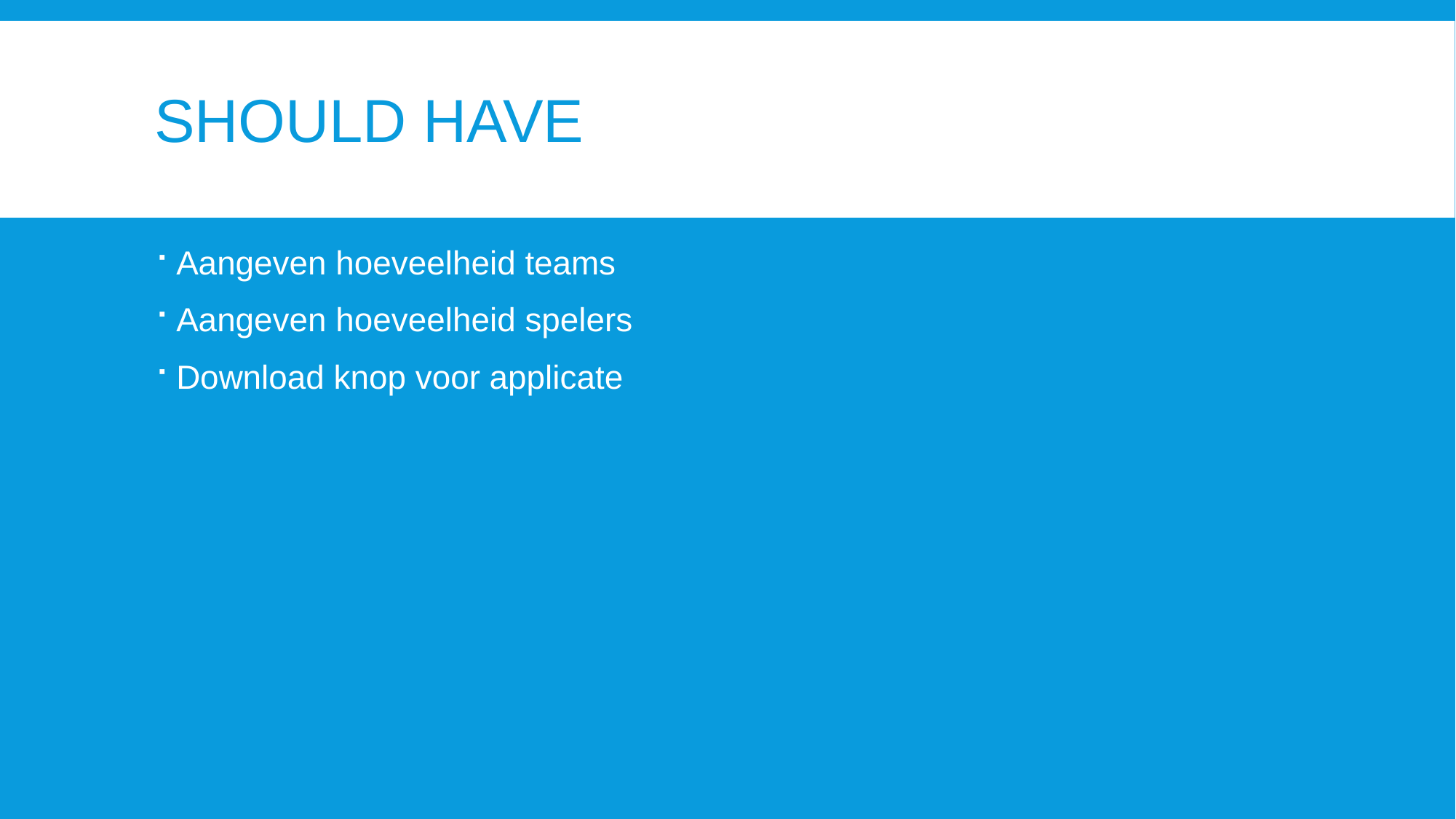

# Should have
Aangeven hoeveelheid teams
Aangeven hoeveelheid spelers
Download knop voor applicate